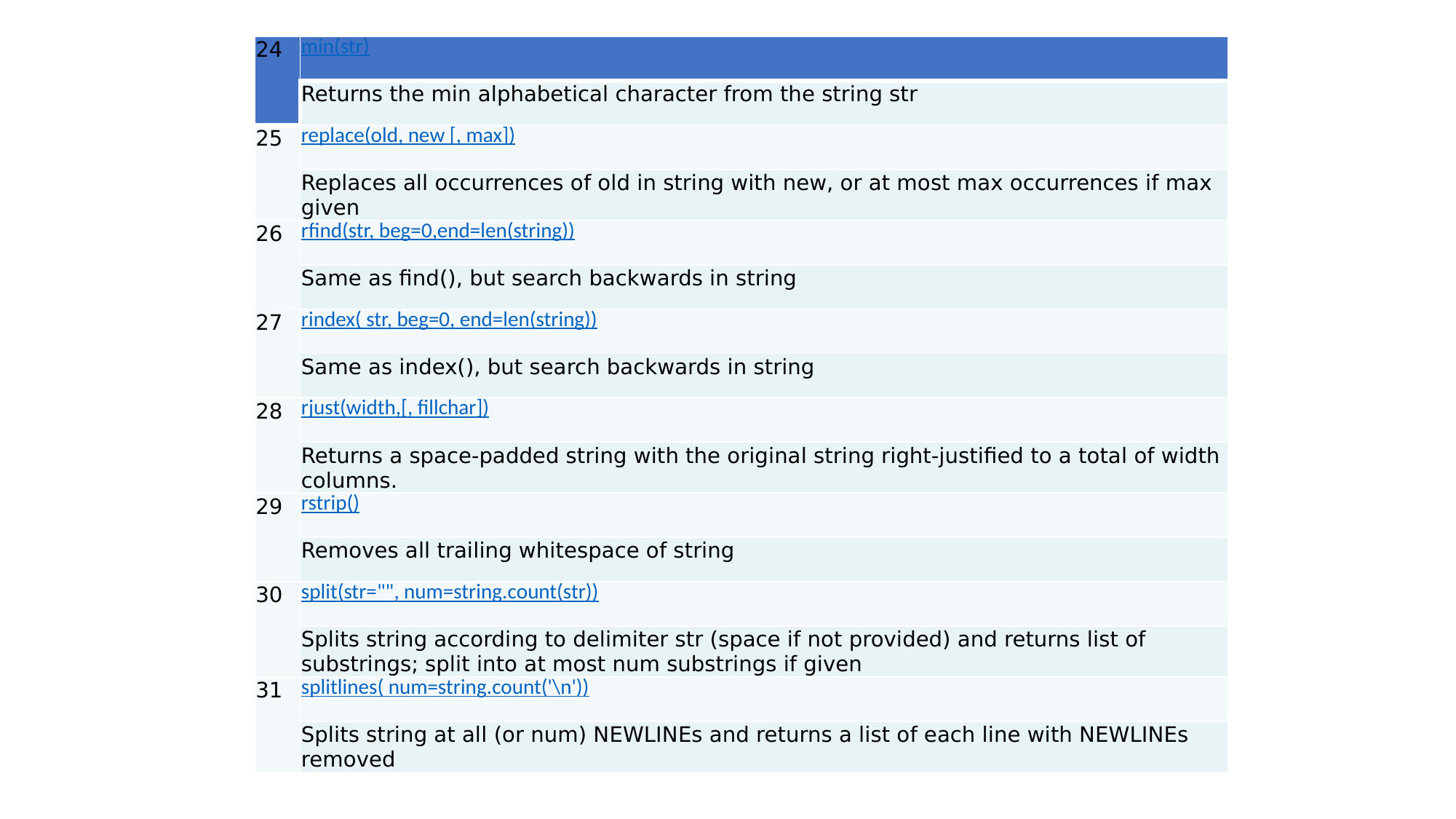

| 24 | min(str) |
| --- | --- |
|  | Returns the min alphabetical character from the string str |
| 25 | replace(old, new [, max]) |
|  | Replaces all occurrences of old in string with new, or at most max occurrences if max given |
| 26 | rfind(str, beg=0,end=len(string)) |
|  | Same as find(), but search backwards in string |
| 27 | rindex( str, beg=0, end=len(string)) |
|  | Same as index(), but search backwards in string |
| 28 | rjust(width,[, fillchar]) |
|  | Returns a space-padded string with the original string right-justified to a total of width columns. |
| 29 | rstrip() |
|  | Removes all trailing whitespace of string |
| 30 | split(str="", num=string.count(str)) |
|  | Splits string according to delimiter str (space if not provided) and returns list of substrings; split into at most num substrings if given |
| 31 | splitlines( num=string.count('\n')) |
|  | Splits string at all (or num) NEWLINEs and returns a list of each line with NEWLINEs removed |